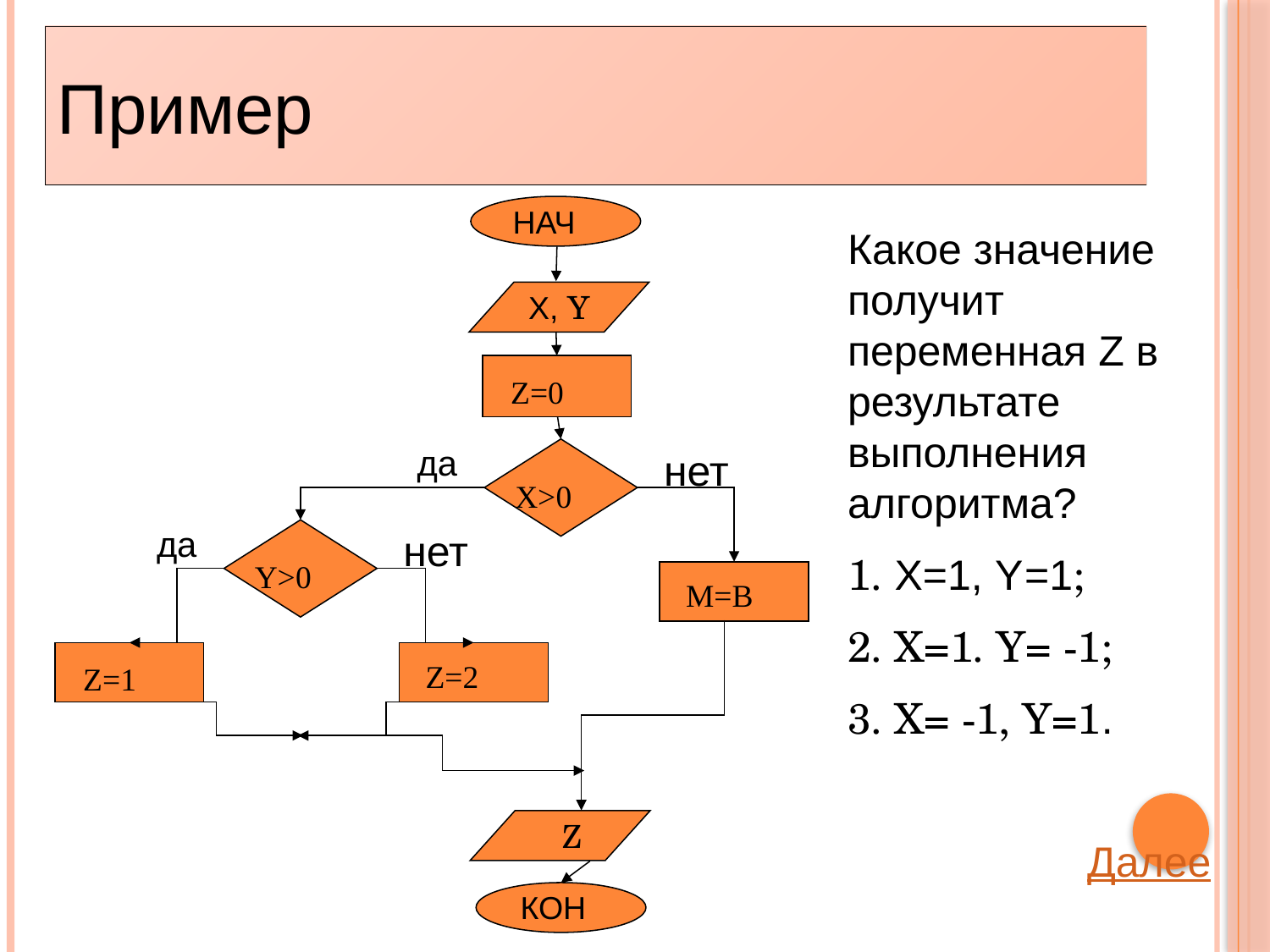

Пример
НАЧ

    Х, Y

Z=0
да
нет

X>0
да
нет

Y>0

Z=2
Z=1

M=B

    Z
КОН

Какое значение получит переменная Z в результате выполнения алгоритма?
 Х=1, Y=1;
 X=1. Y= -1;
 X= -1, Y=1.
Далее